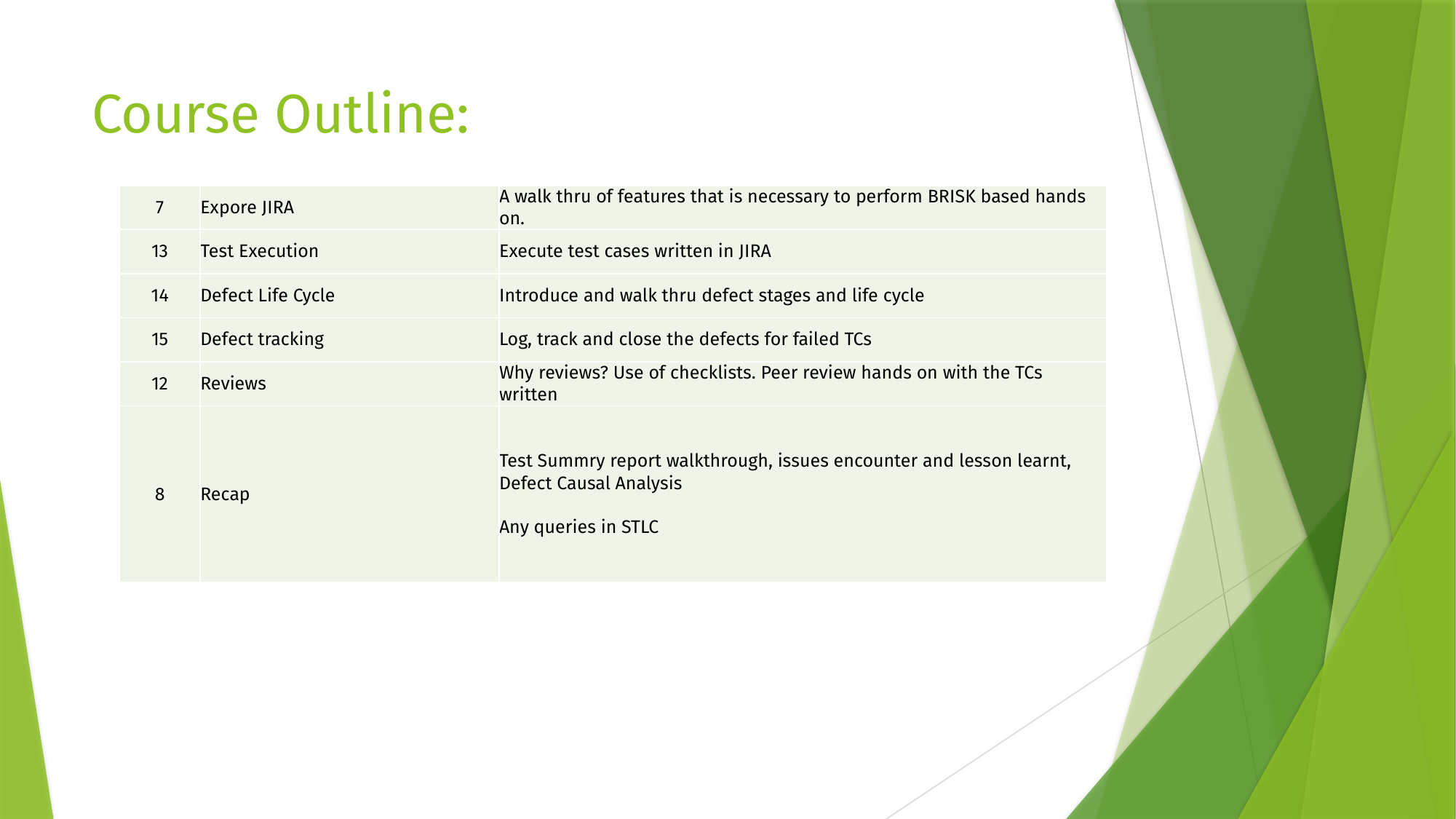

# Course Outline:
| 7 | Expore JIRA | A walk thru of features that is necessary to perform BRISK based hands on. |
| --- | --- | --- |
| 13 | Test Execution | Execute test cases written in JIRA |
| 14 | Defect Life Cycle | Introduce and walk thru defect stages and life cycle |
| 15 | Defect tracking | Log, track and close the defects for failed TCs |
| 12 | Reviews | Why reviews? Use of checklists. Peer review hands on with the TCs written |
| 8 | Recap | Test Summry report walkthrough, issues encounter and lesson learnt, Defect Causal Analysis Any queries in STLC |